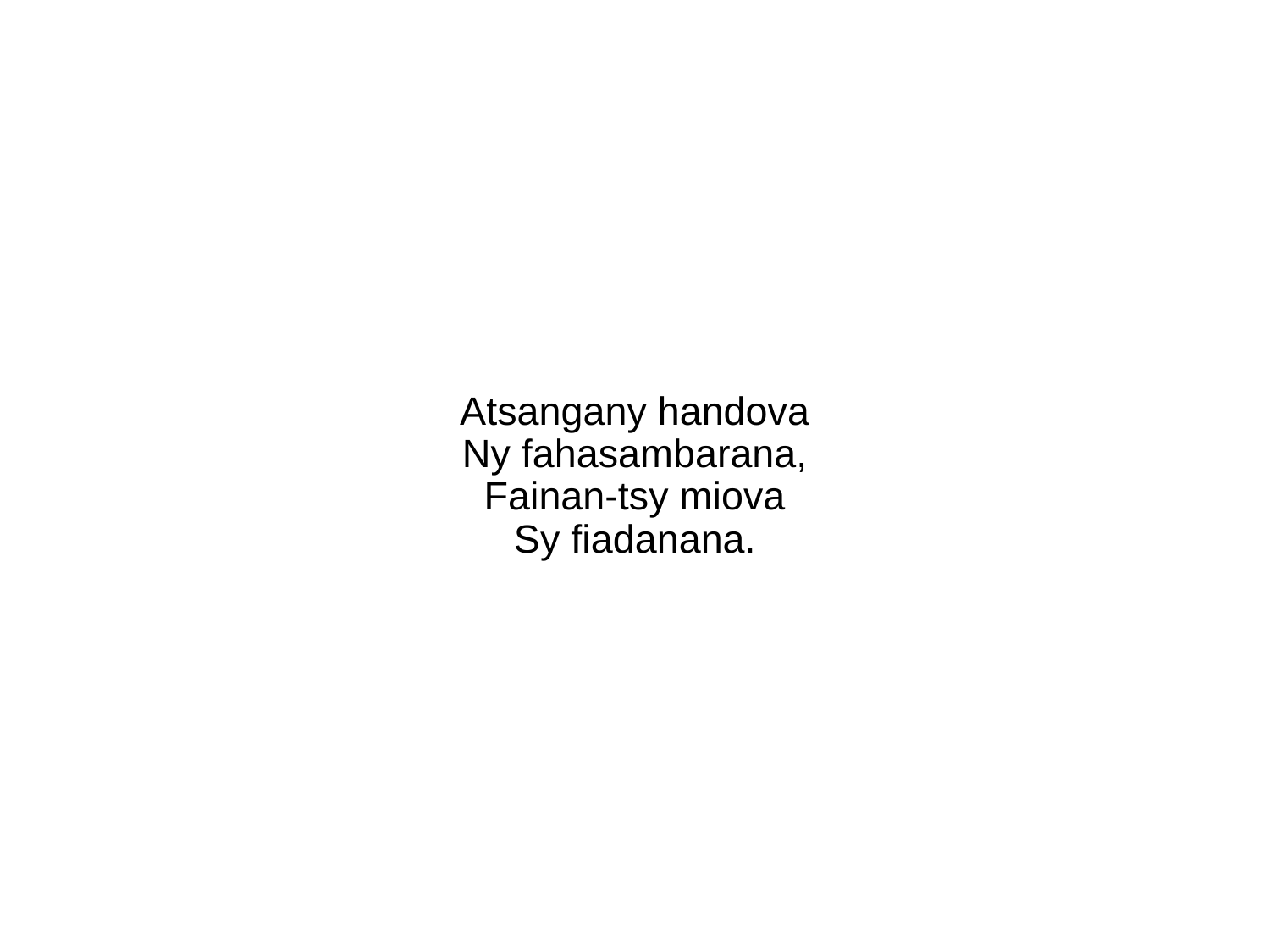

Atsangany handova
Ny fahasambarana,
Fainan-tsy miova
Sy fiadanana.